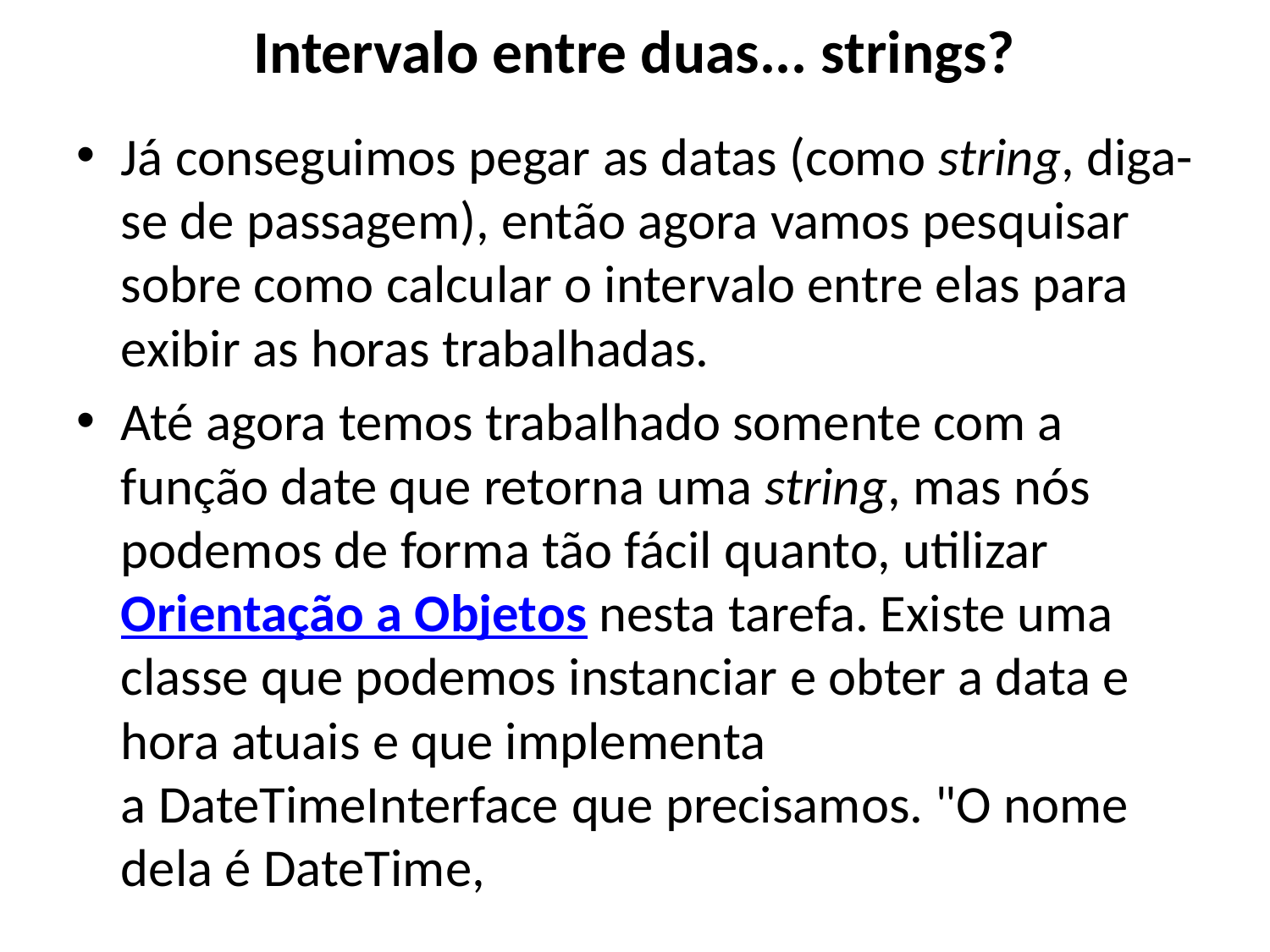

# Intervalo entre duas... strings?
Já conseguimos pegar as datas (como string, diga-se de passagem), então agora vamos pesquisar sobre como calcular o intervalo entre elas para exibir as horas trabalhadas.
Até agora temos trabalhado somente com a função date que retorna uma string, mas nós podemos de forma tão fácil quanto, utilizar Orientação a Objetos nesta tarefa. Existe uma classe que podemos instanciar e obter a data e hora atuais e que implementa a DateTimeInterface que precisamos. "O nome dela é DateTime,